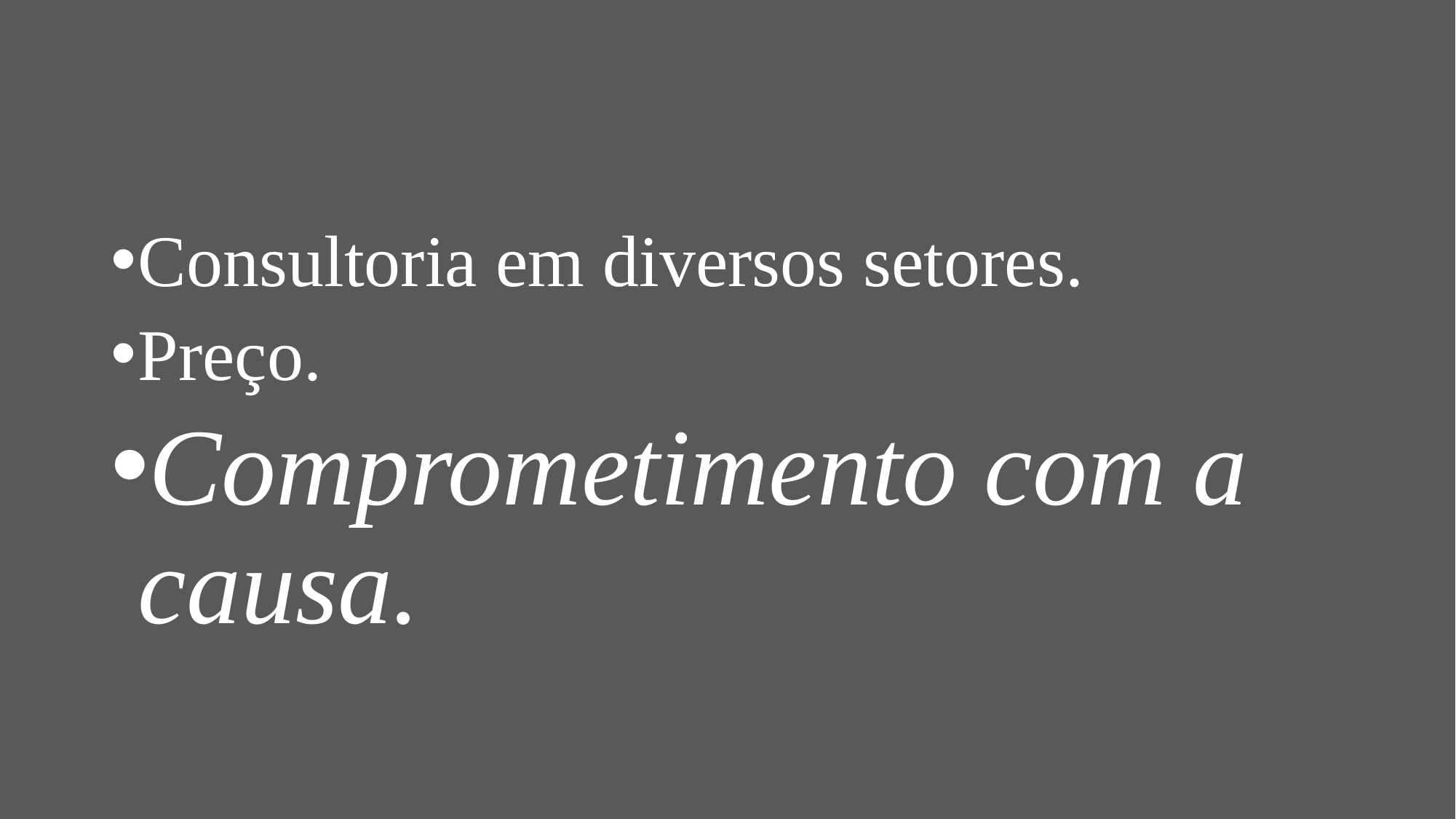

#
Consultoria em diversos setores.
Preço.
Comprometimento com a causa.